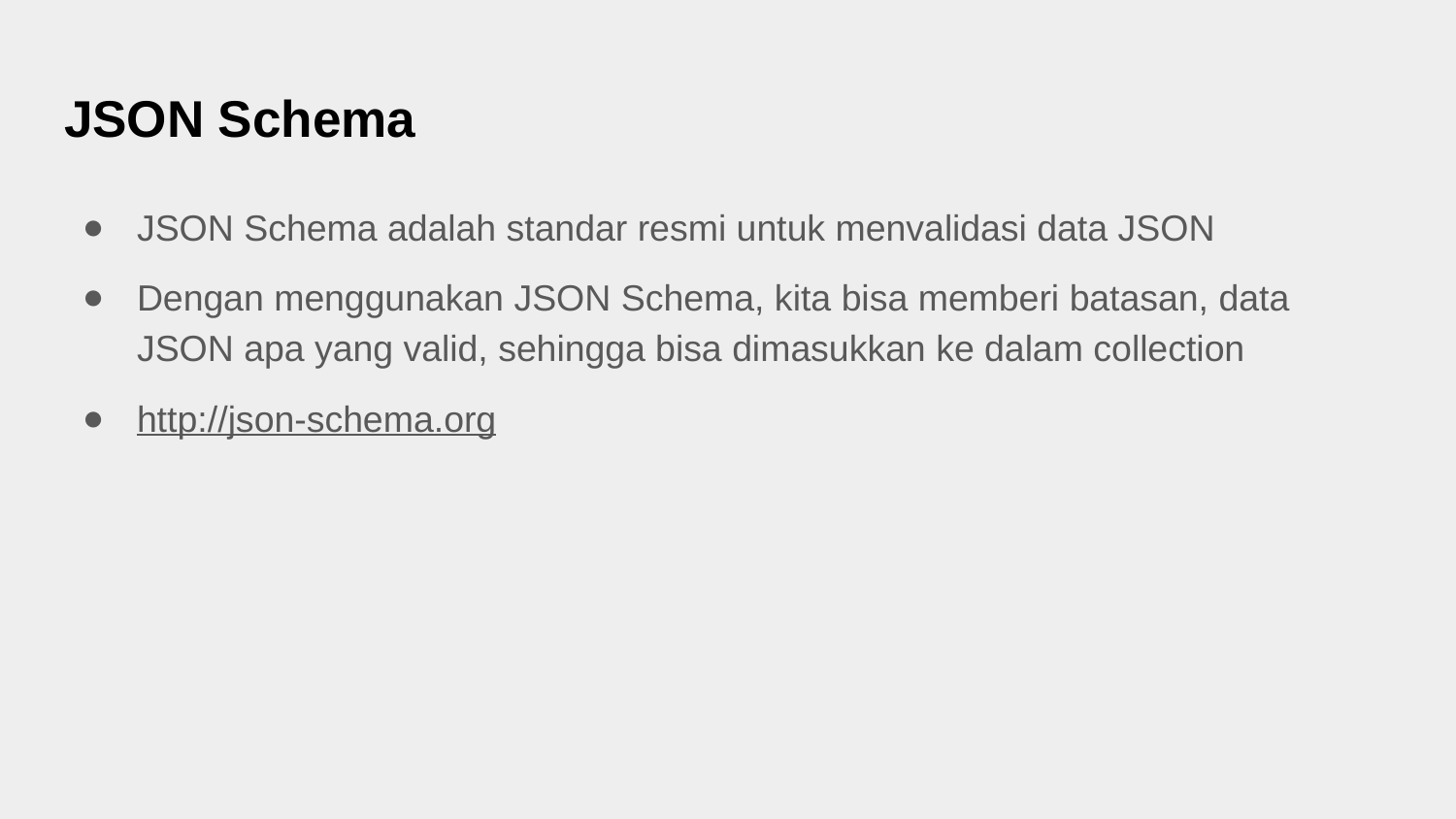

# JSON Schema
JSON Schema adalah standar resmi untuk menvalidasi data JSON
Dengan menggunakan JSON Schema, kita bisa memberi batasan, data JSON apa yang valid, sehingga bisa dimasukkan ke dalam collection
http://json-schema.org